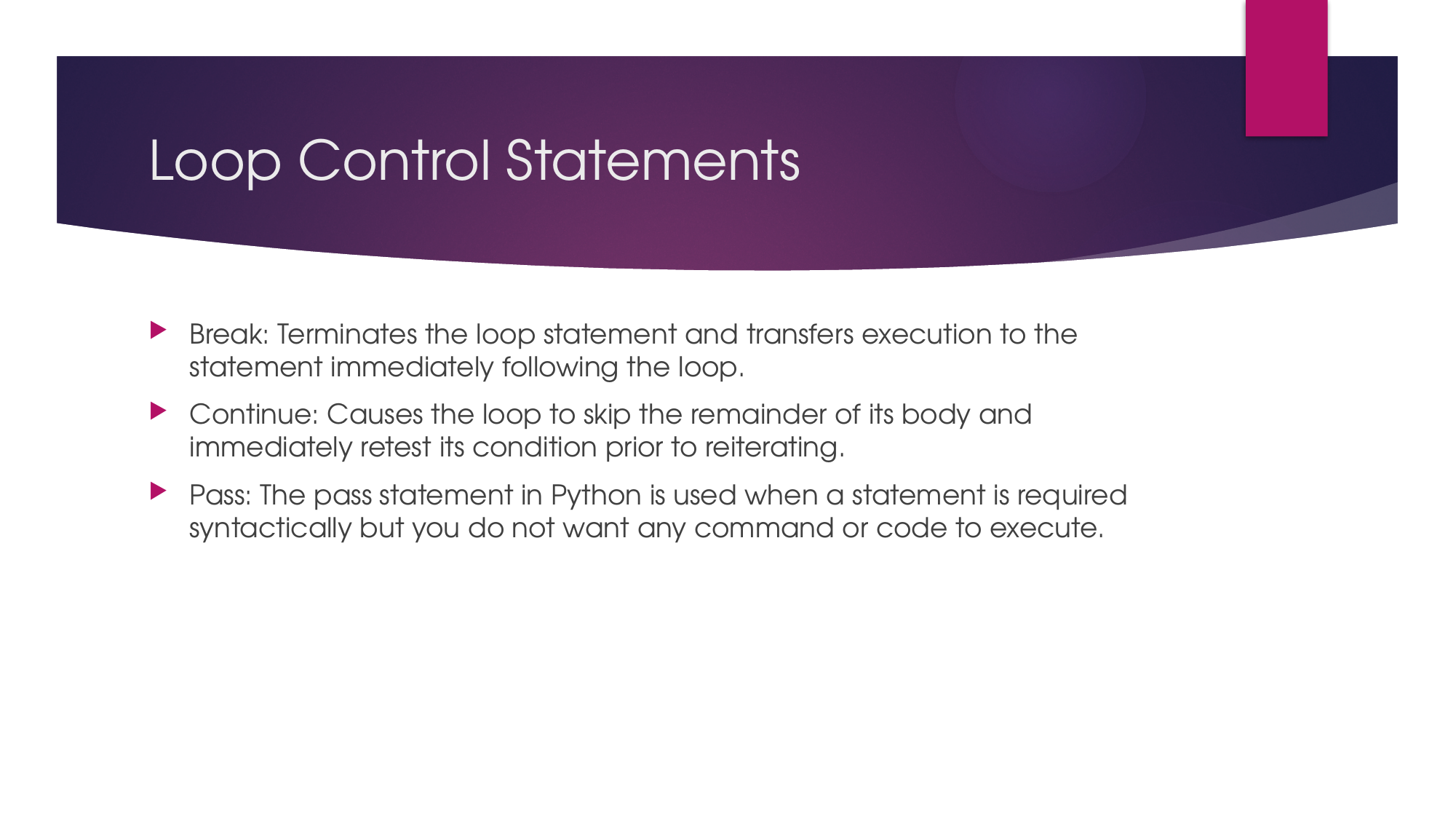

# Loop Control Statements
Break: Terminates the loop statement and transfers execution to the statement immediately following the loop.
Continue: Causes the loop to skip the remainder of its body and immediately retest its condition prior to reiterating.
Pass: The pass statement in Python is used when a statement is required syntactically but you do not want any command or code to execute.